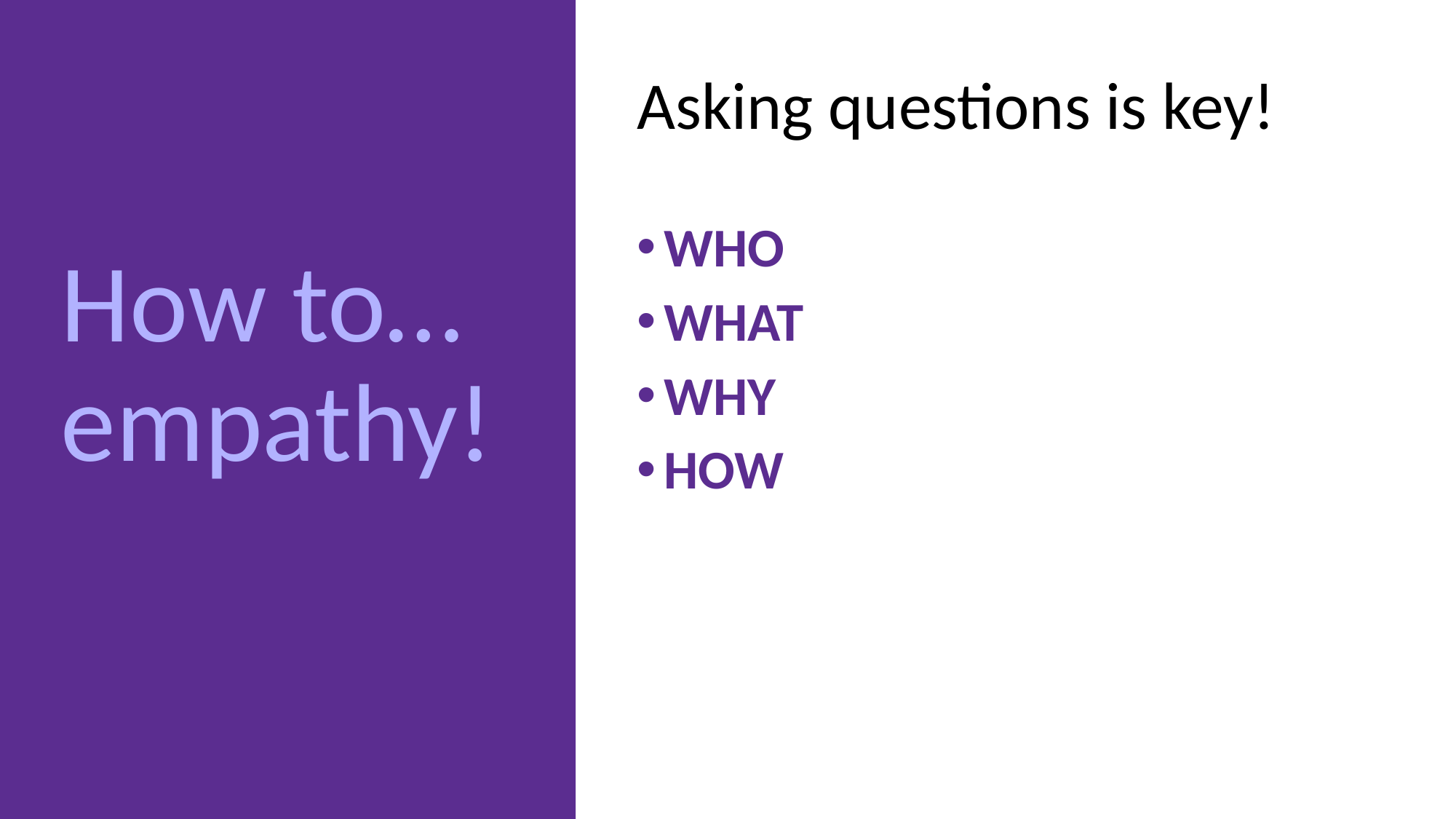

# How to… empathy!
Asking questions is key!

WHO
WHAT
WHY
HOW